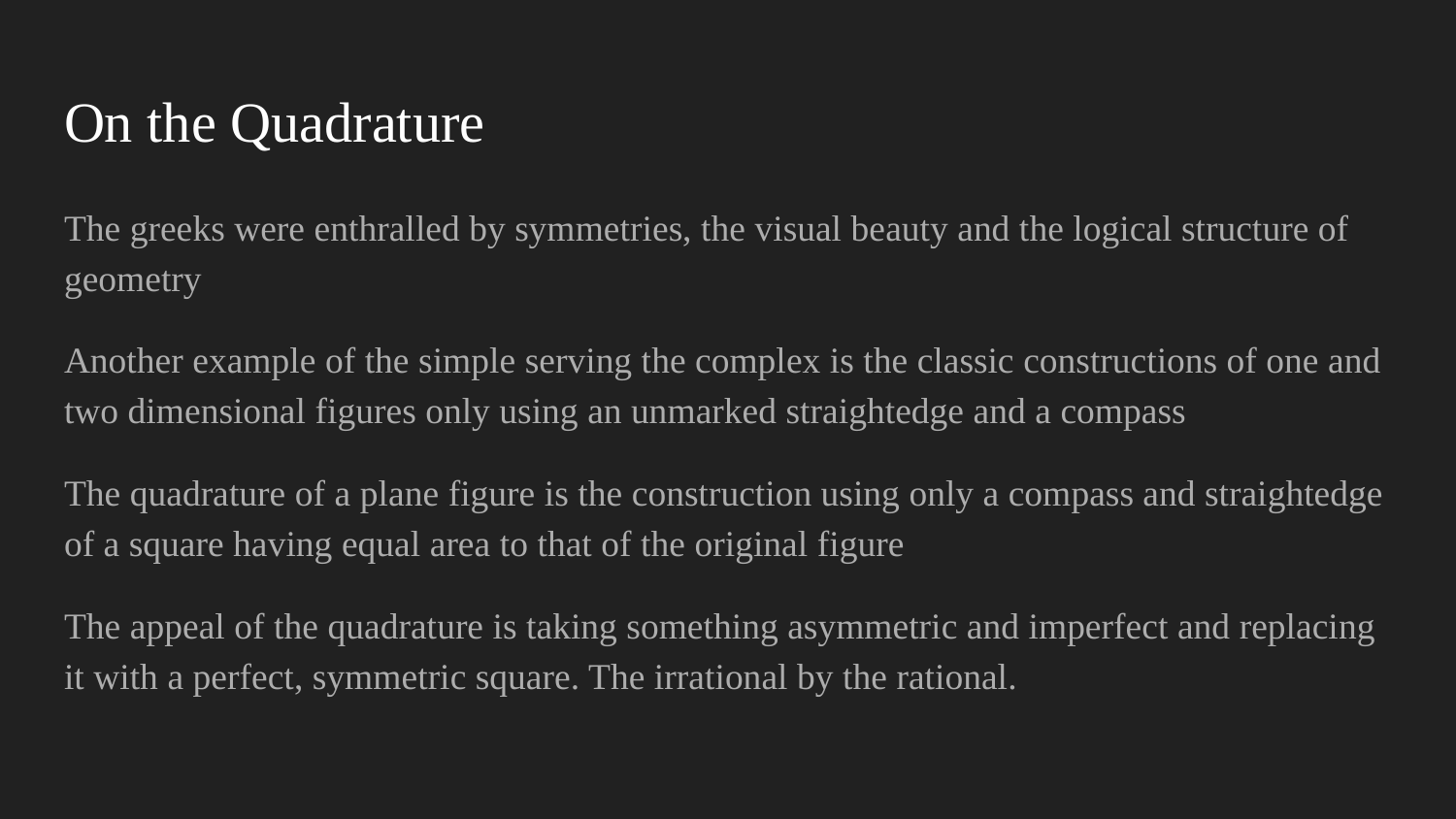

# On the Quadrature
The greeks were enthralled by symmetries, the visual beauty and the logical structure of geometry
Another example of the simple serving the complex is the classic constructions of one and two dimensional figures only using an unmarked straightedge and a compass
The quadrature of a plane figure is the construction using only a compass and straightedge of a square having equal area to that of the original figure
The appeal of the quadrature is taking something asymmetric and imperfect and replacing it with a perfect, symmetric square. The irrational by the rational.